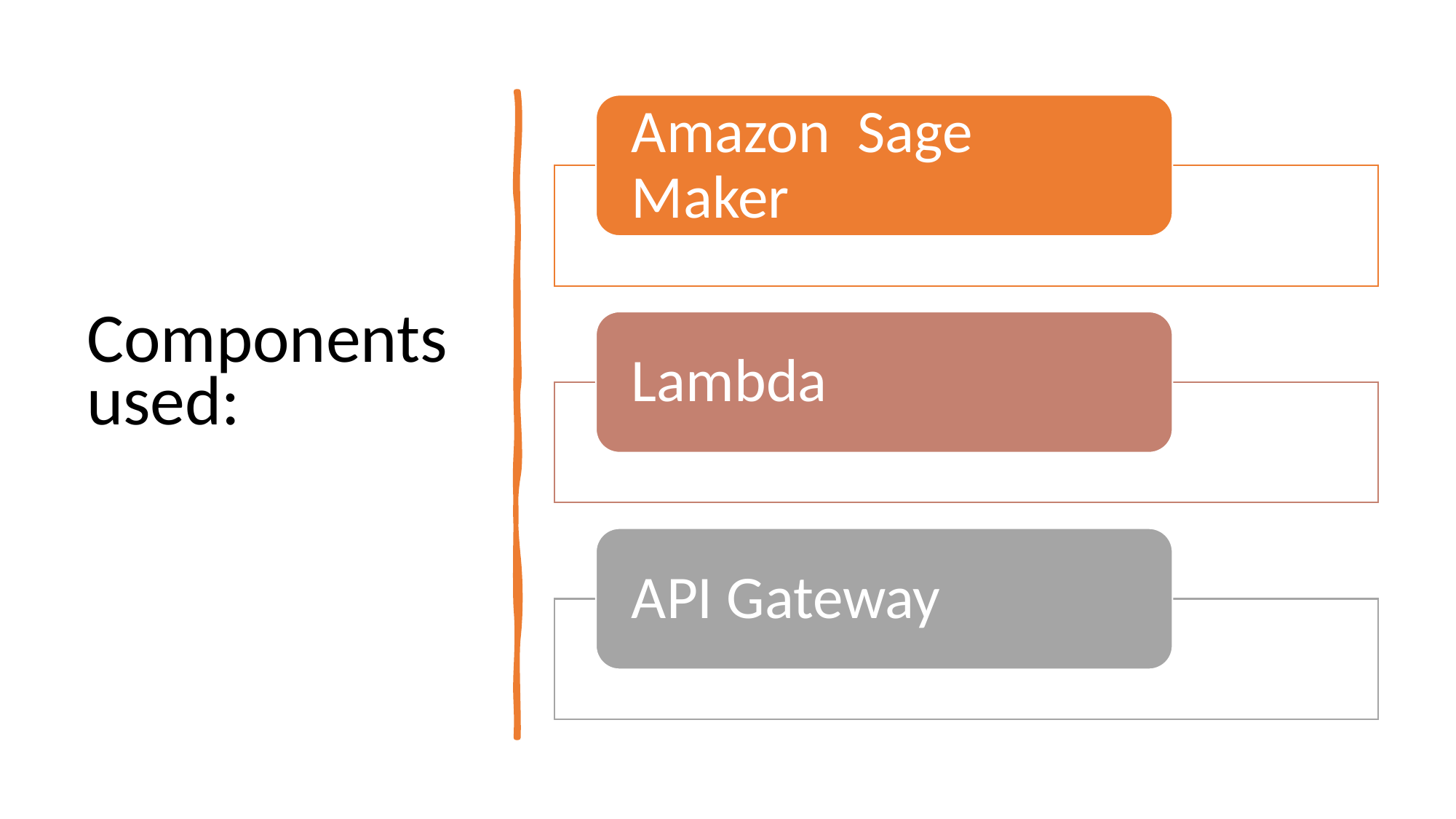

Amazon  Sage Maker
Lambda
API Gateway
# Components used: